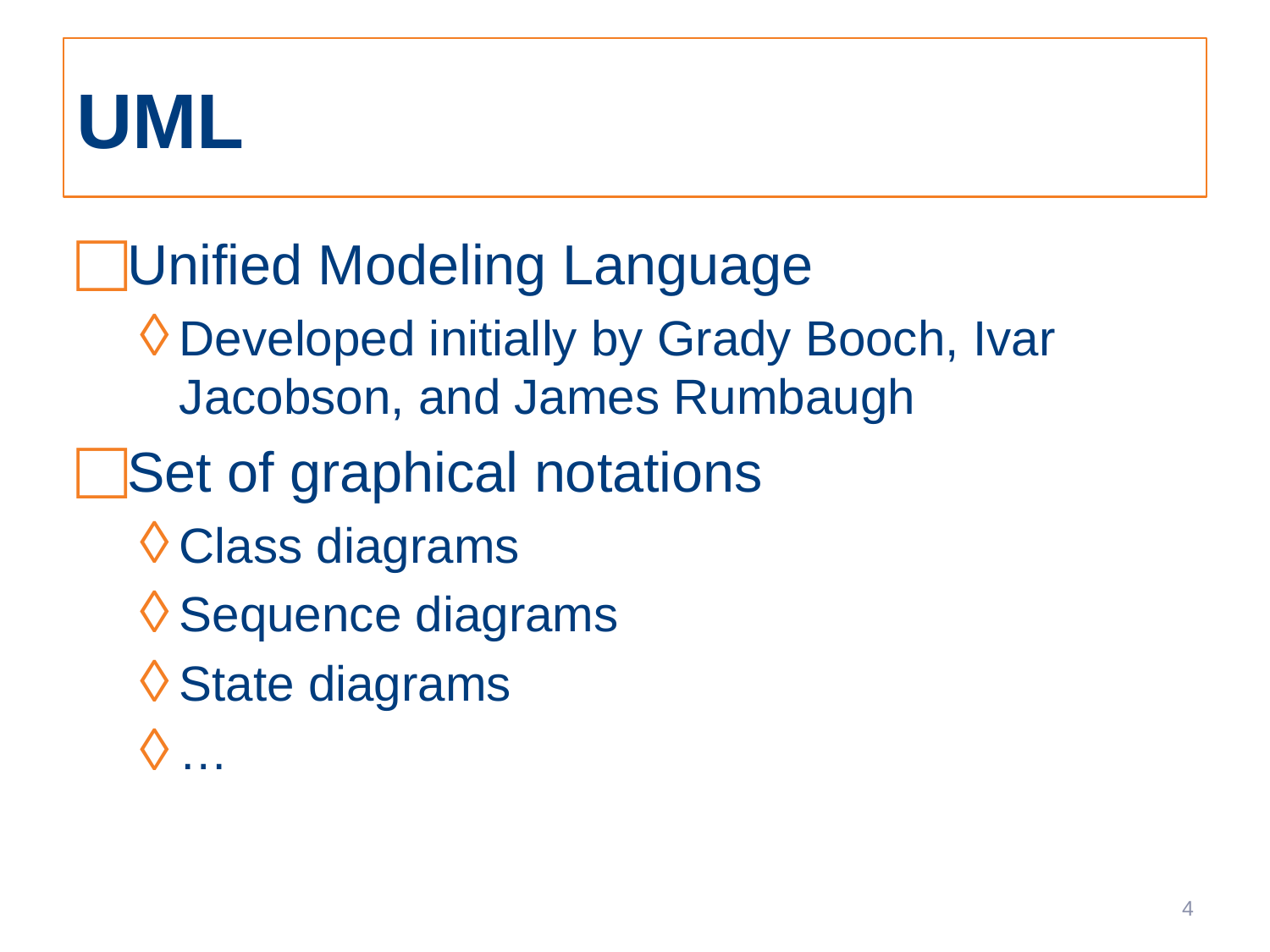

# UML
Unified Modeling Language
Developed initially by Grady Booch, Ivar Jacobson, and James Rumbaugh
Set of graphical notations
Class diagrams
Sequence diagrams
State diagrams
…
4